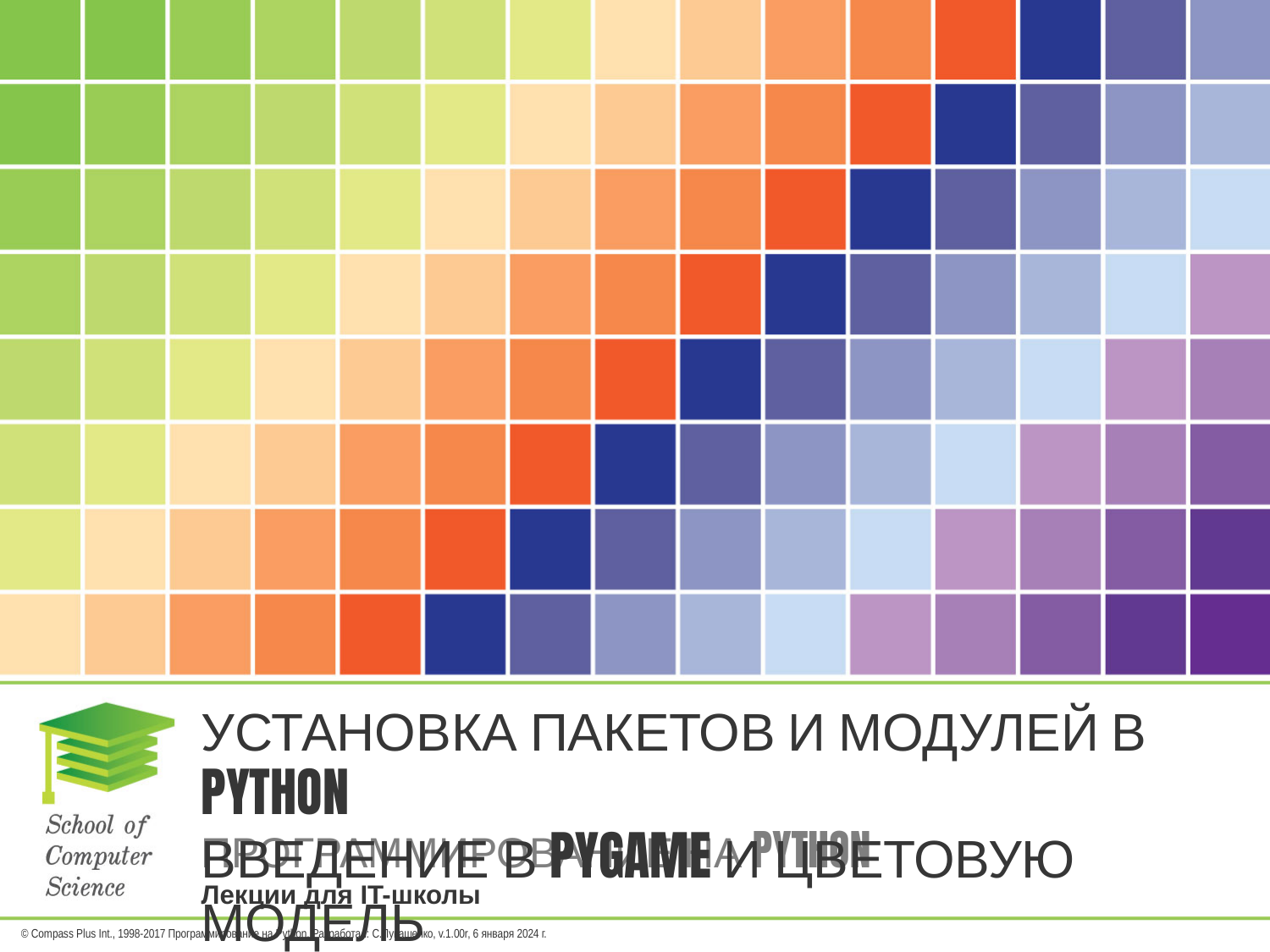

# УСТАНОВКА ПАКЕТОВ И МОДУЛЕЙ В PYTHON ВВЕДЕНИЕ В PYGAME И ЦВЕТОВУЮ МОДЕЛЬ
Лекции для IT-школы